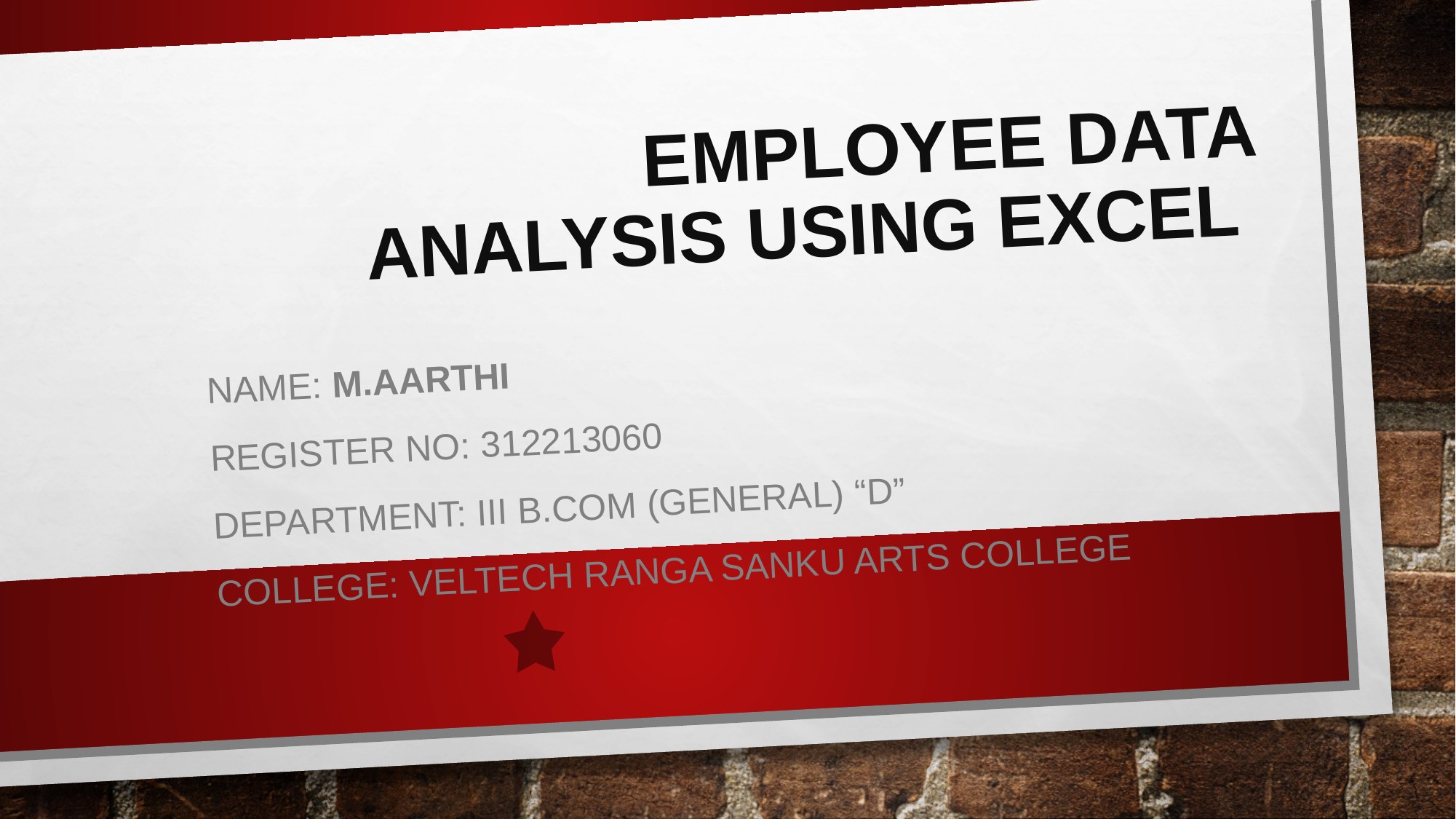

# Employee Data Analysis using Excel
NAME: m.aarthi
REGISTER NO: 312213060
DEPARTMENT: III B.COM (General) “d”
COLLEGE: VELTECH RANGA SANKU ARTS COLLEGE